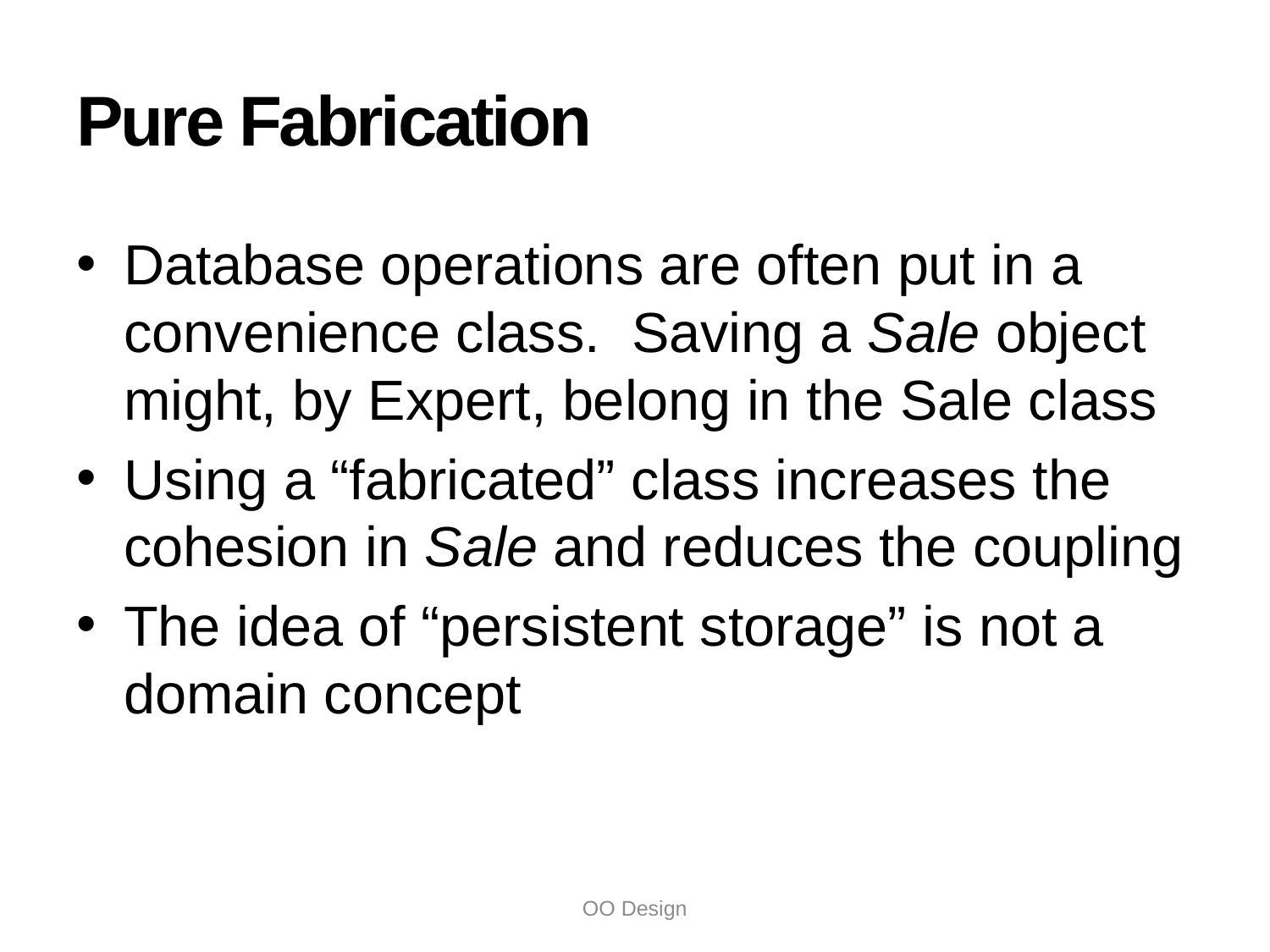

# Pure Fabrication
Database operations are often put in a convenience class.  Saving a Sale object might, by Expert, belong in the Sale class
Using a “fabricated” class increases the cohesion in Sale and reduces the coupling
The idea of “persistent storage” is not a domain concept
OO Design